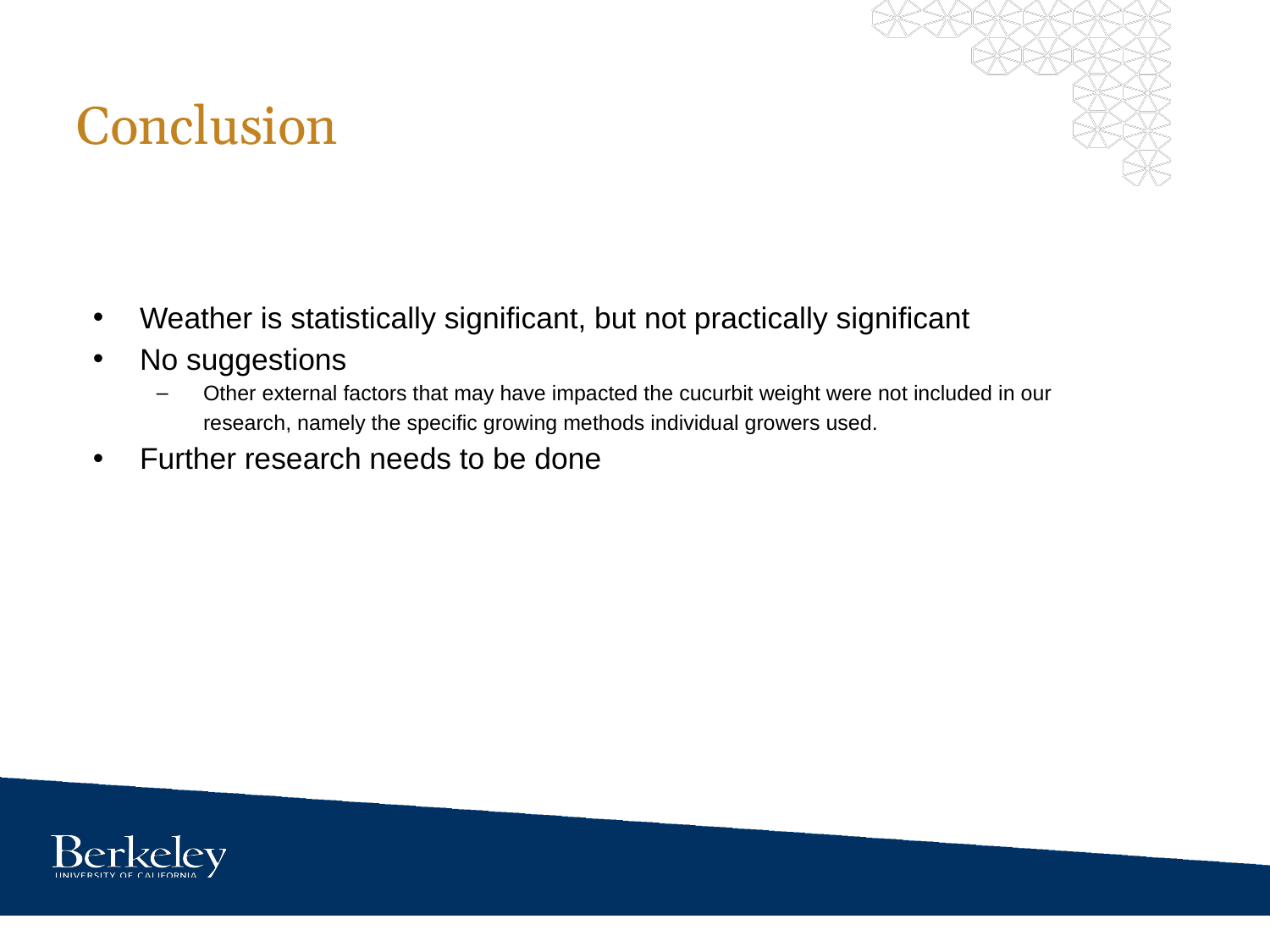

# Conclusion

Weather is statistically significant, but not practically significant
No suggestions
Other external factors that may have impacted the cucurbit weight were not included in our research, namely the specific growing methods individual growers used.
Further research needs to be done